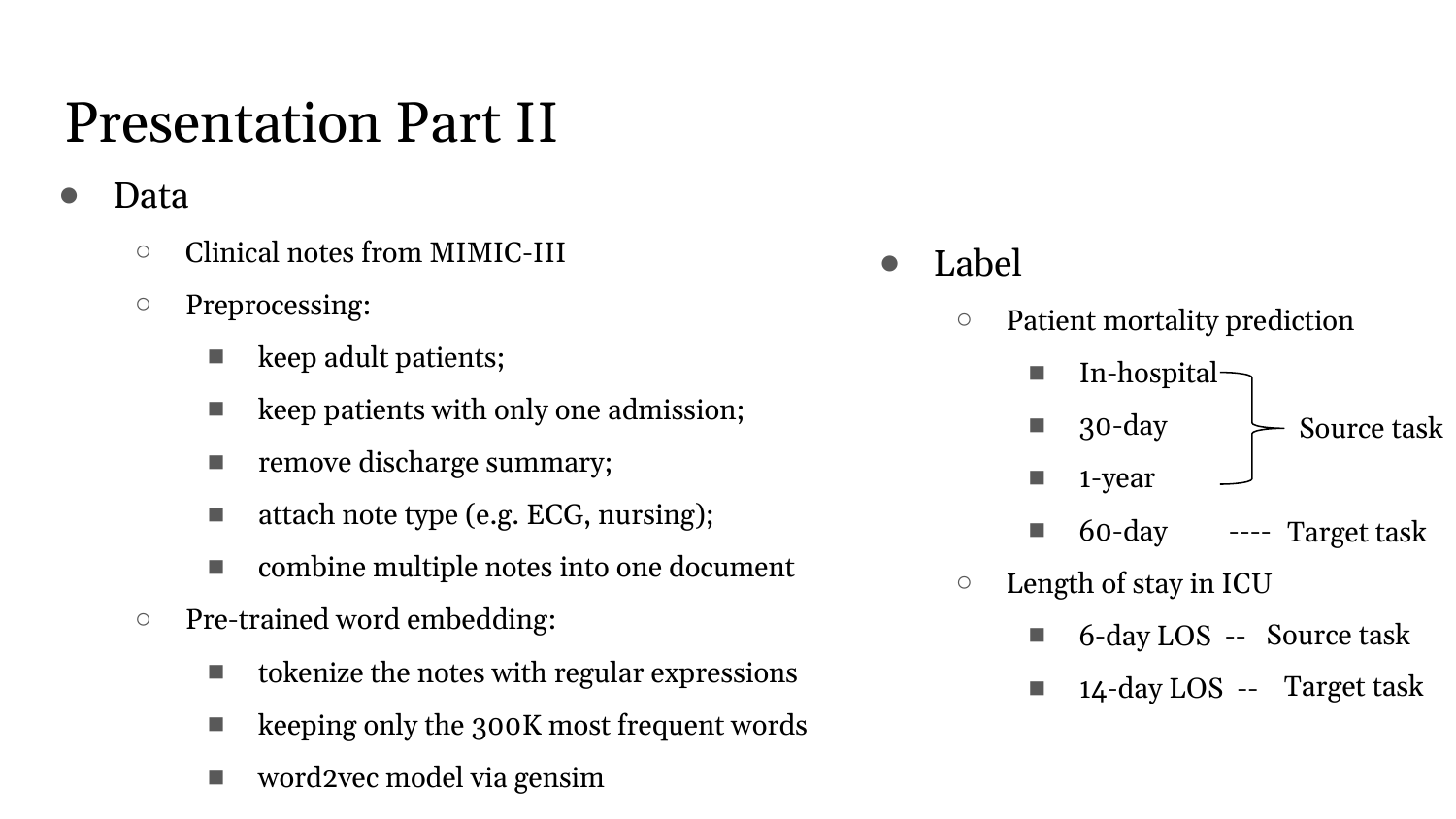

# Presentation Part II
Data
Clinical notes from MIMIC-III
Preprocessing:
keep adult patients;
keep patients with only one admission;
remove discharge summary;
attach note type (e.g. ECG, nursing);
combine multiple notes into one document
Pre-trained word embedding:
tokenize the notes with regular expressions
keeping only the 300K most frequent words
word2vec model via gensim

Label
Patient mortality prediction
In-hospital
30-day
1-year
60-day         ----
Length of stay in ICU
6-day LOS  --
14-day LOS  --

Source task
Target task
Source task
Target task